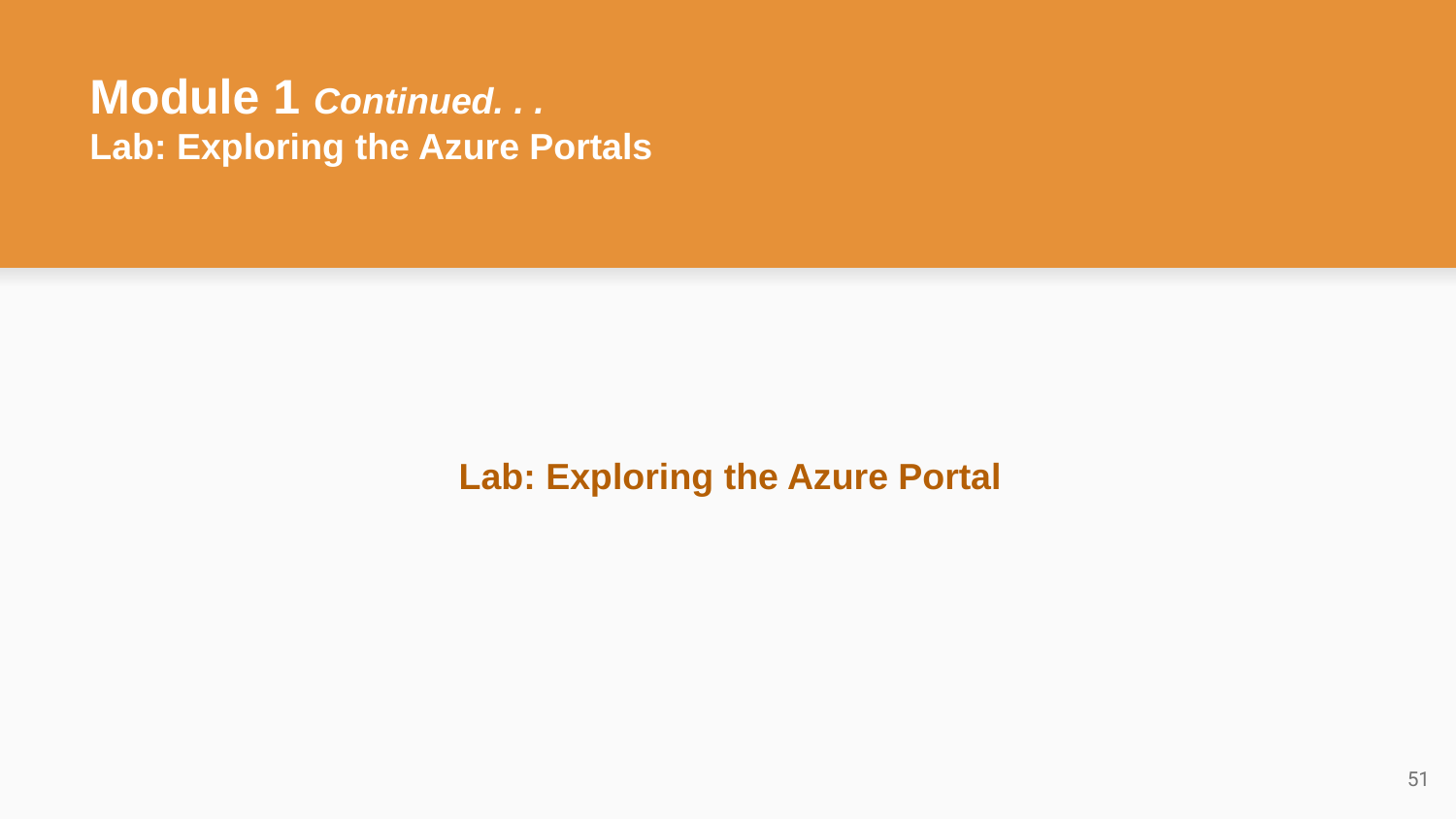

# Module 1 Continued. . .
Lab: Exploring the Azure Portals

Lab: Exploring the Azure Portal

51